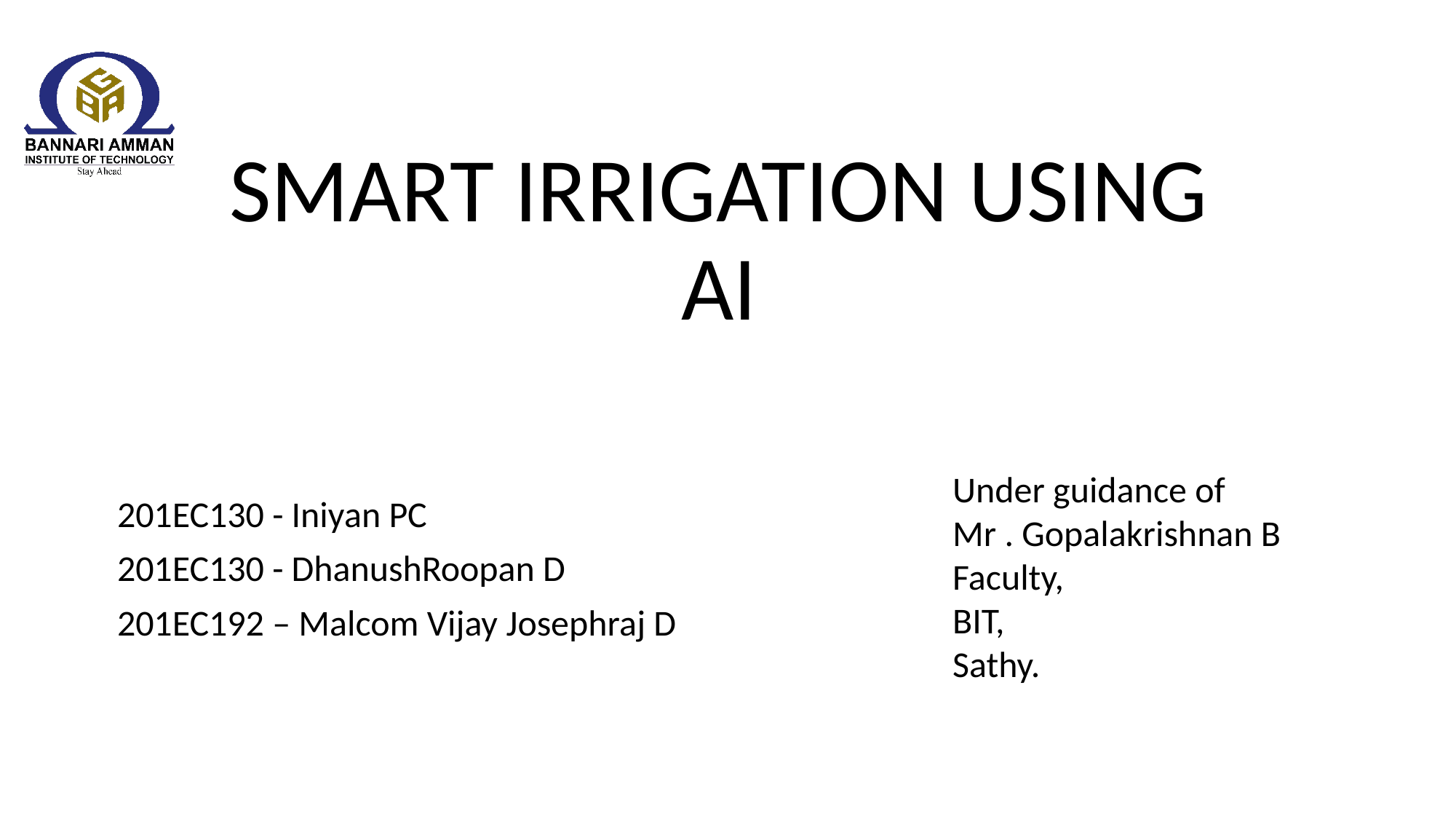

# SMART IRRIGATION USING AI
Under guidance of
Mr . Gopalakrishnan B
Faculty,
BIT,
Sathy.

201EC130 - Iniyan PC
201EC130 - DhanushRoopan D
201EC192 – Malcom Vijay Josephraj D